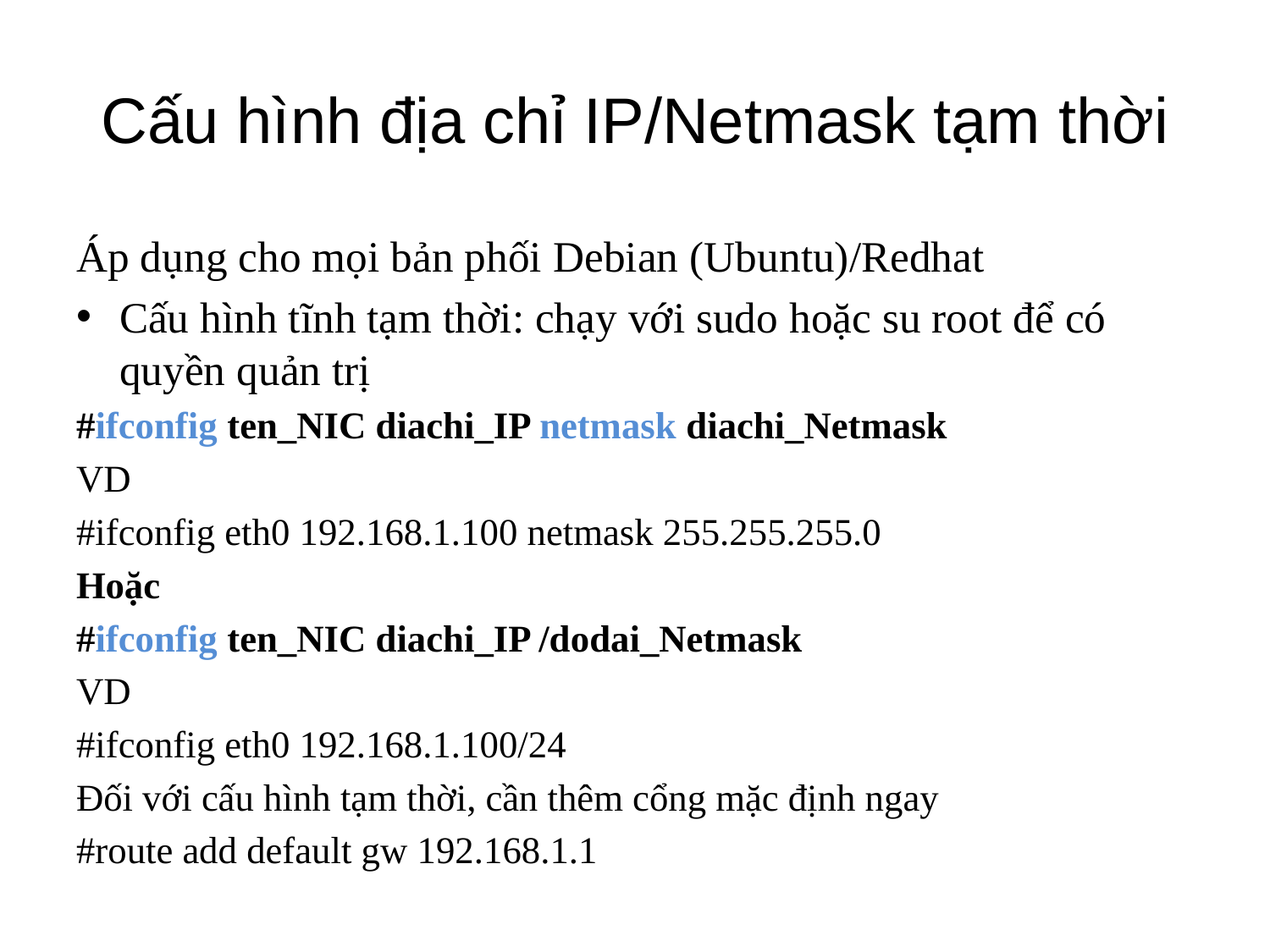

# Cấu hình địa chỉ IP/Netmask tạm thời
Áp dụng cho mọi bản phối Debian (Ubuntu)/Redhat
Cấu hình tĩnh tạm thời: chạy với sudo hoặc su root để có quyền quản trị
#ifconfig ten_NIC diachi_IP netmask diachi_Netmask
VD
#ifconfig eth0 192.168.1.100 netmask 255.255.255.0
Hoặc
#ifconfig ten_NIC diachi_IP /dodai_Netmask
VD
#ifconfig eth0 192.168.1.100/24
Đối với cấu hình tạm thời, cần thêm cổng mặc định ngay
#route add default gw 192.168.1.1